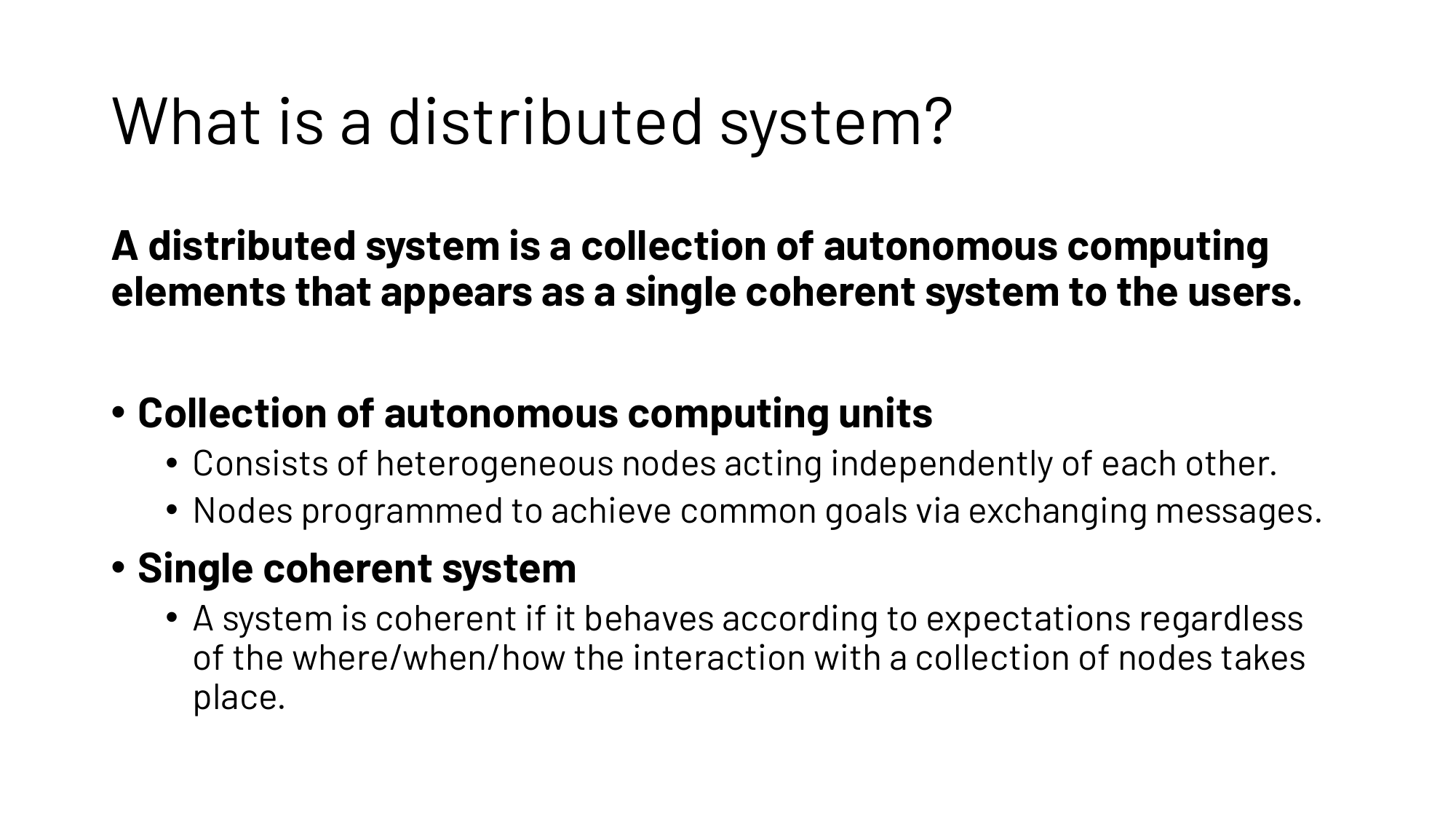

# What is a distributed system?
A distributed system is a collection of autonomous computing elements that appears as a single coherent system to the users.

Collection of autonomous computing units
Consists of heterogeneous nodes acting independently of each other.
Nodes programmed to achieve common goals via exchanging messages.
Single coherent system
A system is coherent if it behaves according to expectations regardless of the where/when/how the interaction with a collection of nodes takes place.